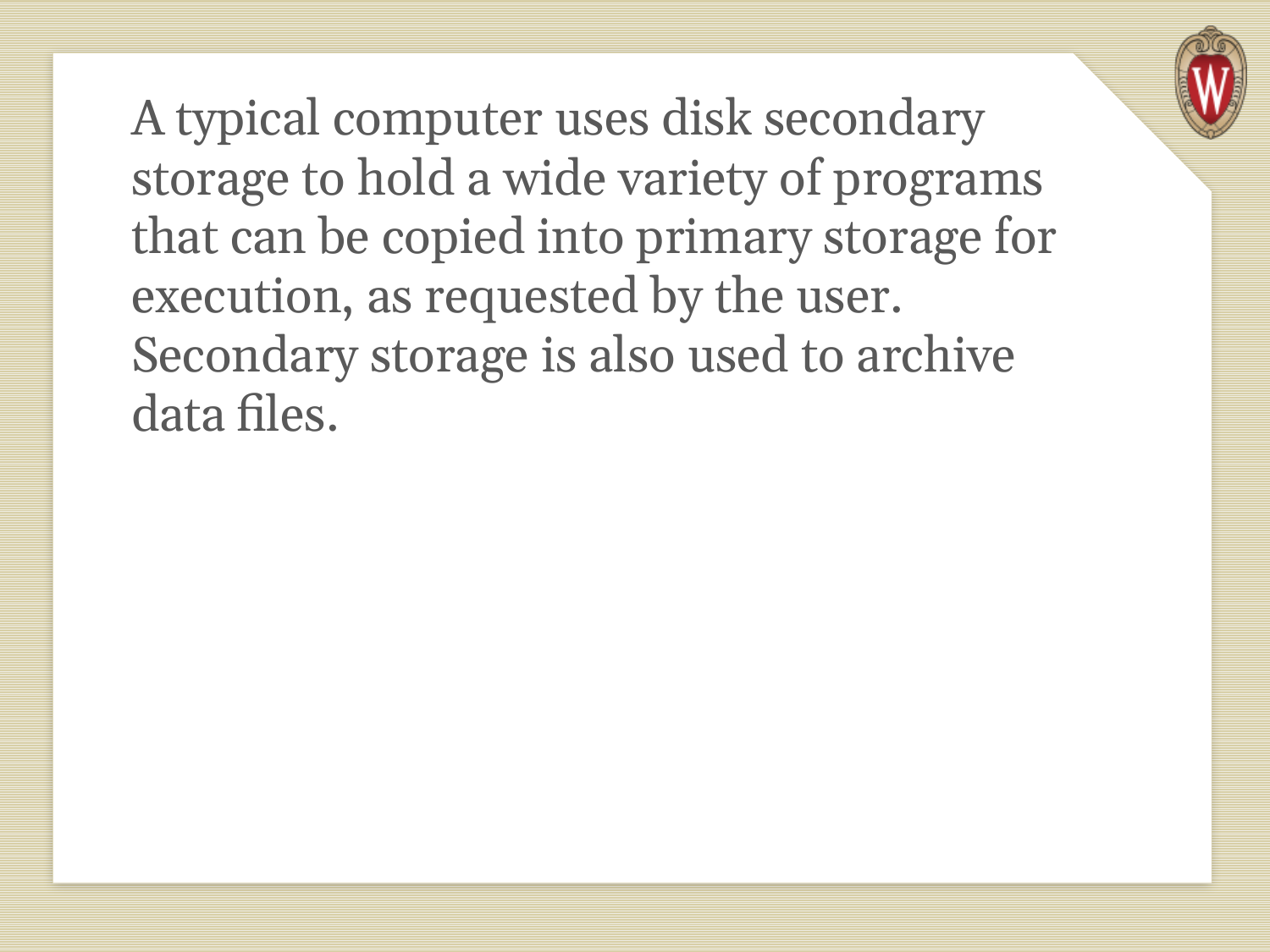

A typical computer uses disk secondary storage to hold a wide variety of programs that can be copied into primary storage for execution, as requested by the user. Secondary storage is also used to archive data files.